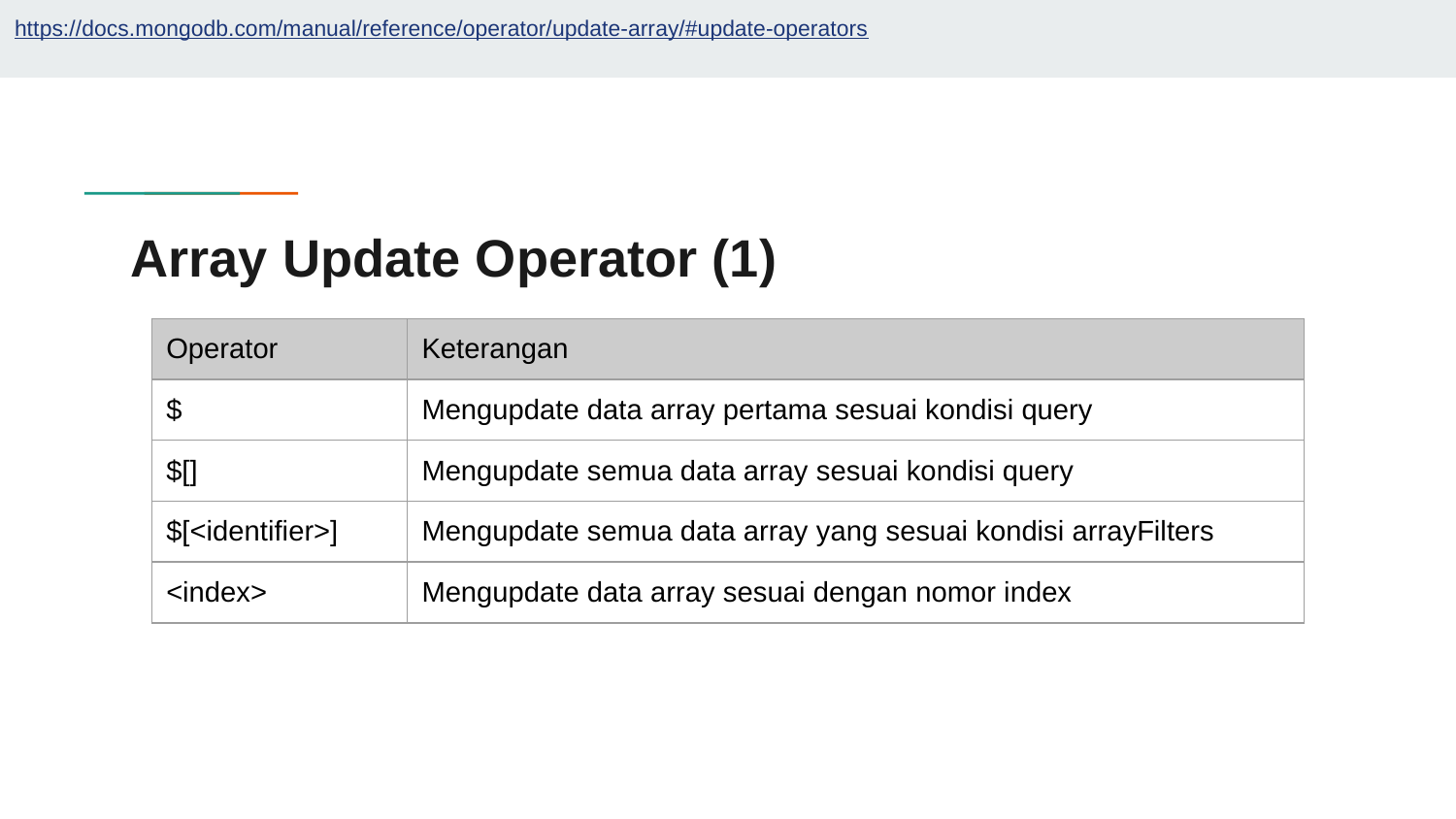

https://docs.mongodb.com/manual/reference/operator/update-array/#update-operators
# Array Update Operator (1)
| Operator | Keterangan |
| --- | --- |
| $ | Mengupdate data array pertama sesuai kondisi query |
| $[] | Mengupdate semua data array sesuai kondisi query |
| $[<identifier>] | Mengupdate semua data array yang sesuai kondisi arrayFilters |
| <index> | Mengupdate data array sesuai dengan nomor index |